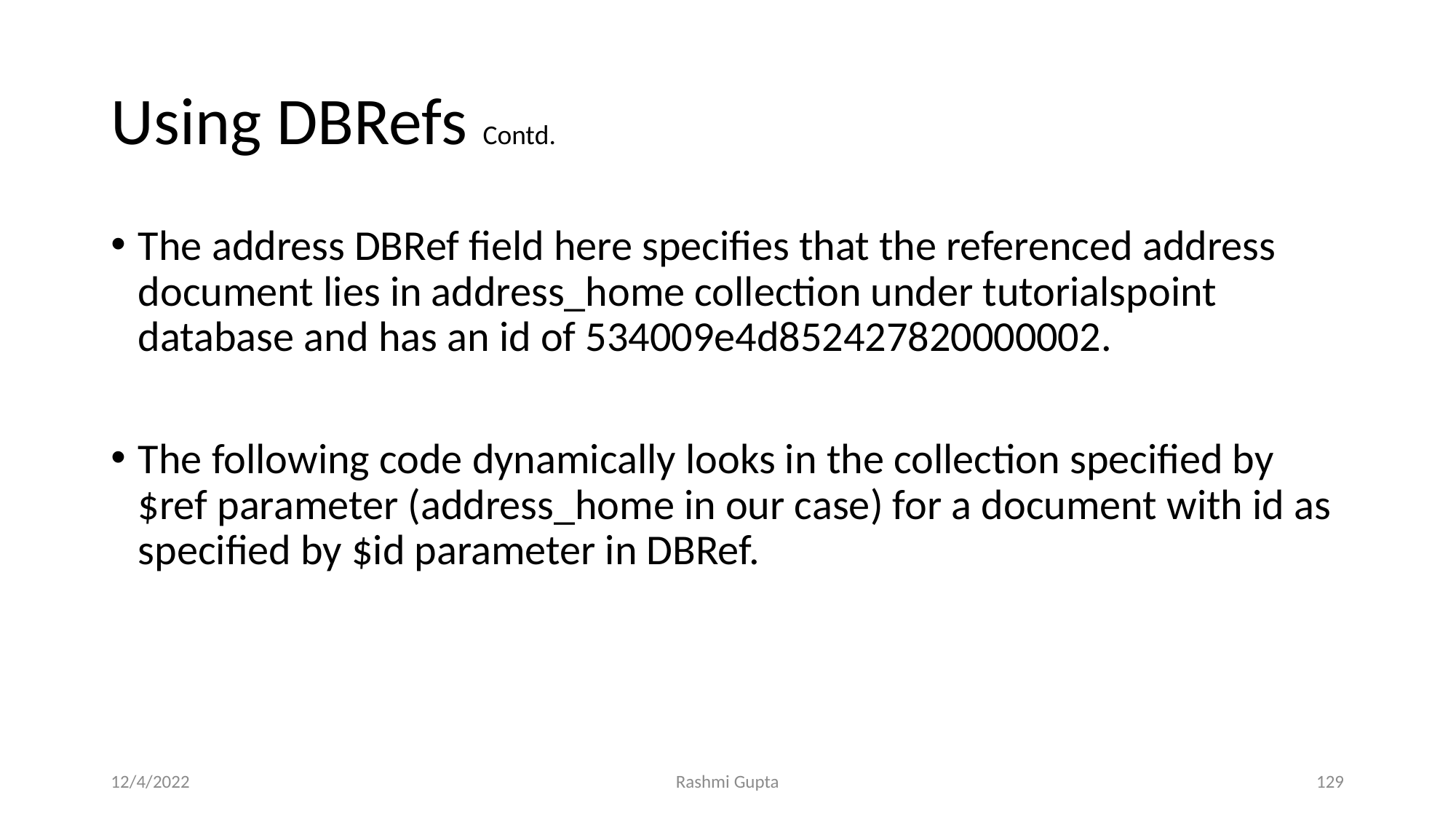

# Using DBRefs Contd.
The address DBRef field here specifies that the referenced address document lies in address_home collection under tutorialspoint database and has an id of 534009e4d852427820000002.

The following code dynamically looks in the collection specified by $ref parameter (address_home in our case) for a document with id as specified by $id parameter in DBRef.
12/4/2022
Rashmi Gupta
129